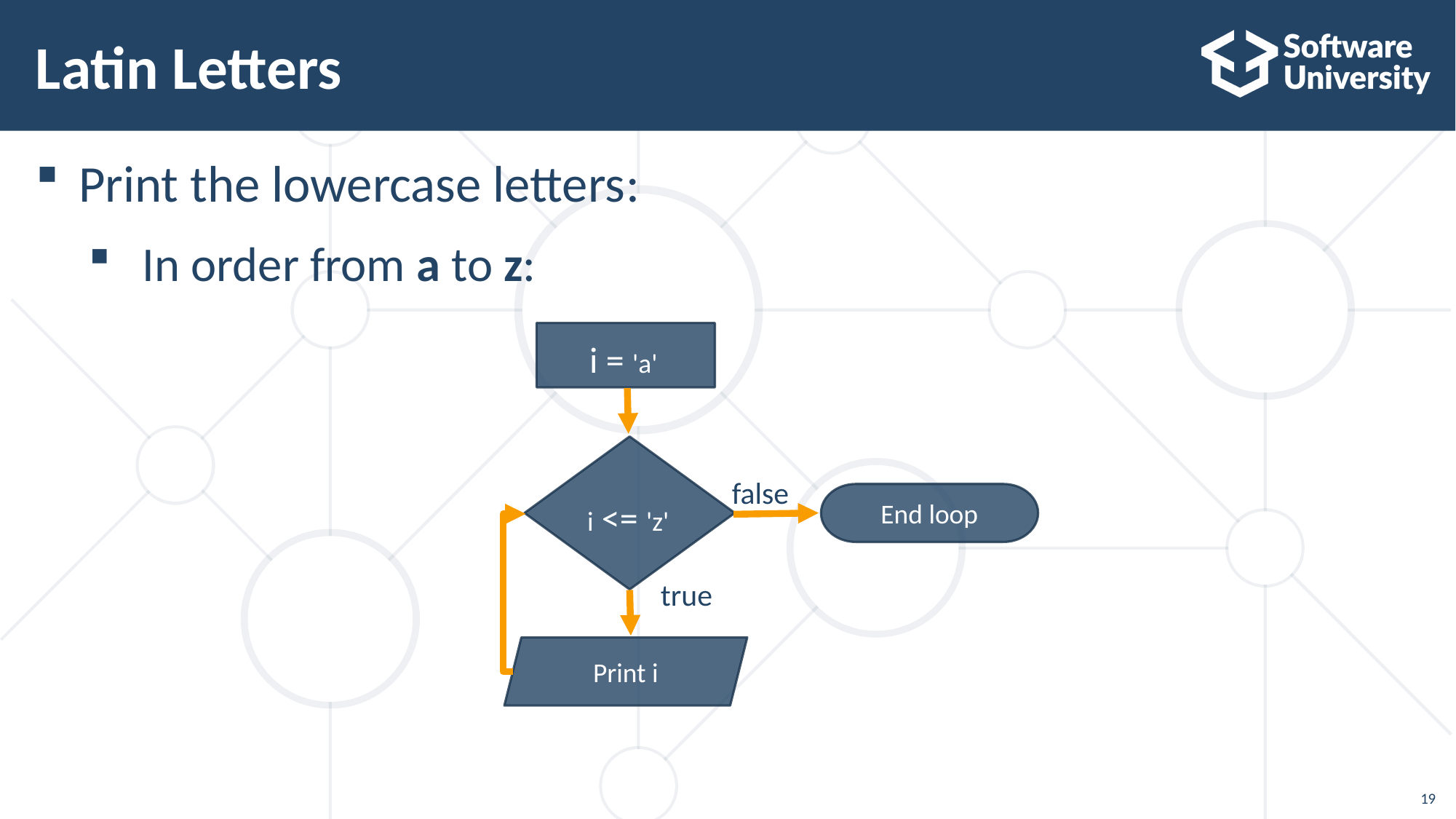

# Latin Letters
Print the lowercase letters:
 In order from a to z:
 i = 'a'

i <= 'z'
false
End loop
true
Print i
19